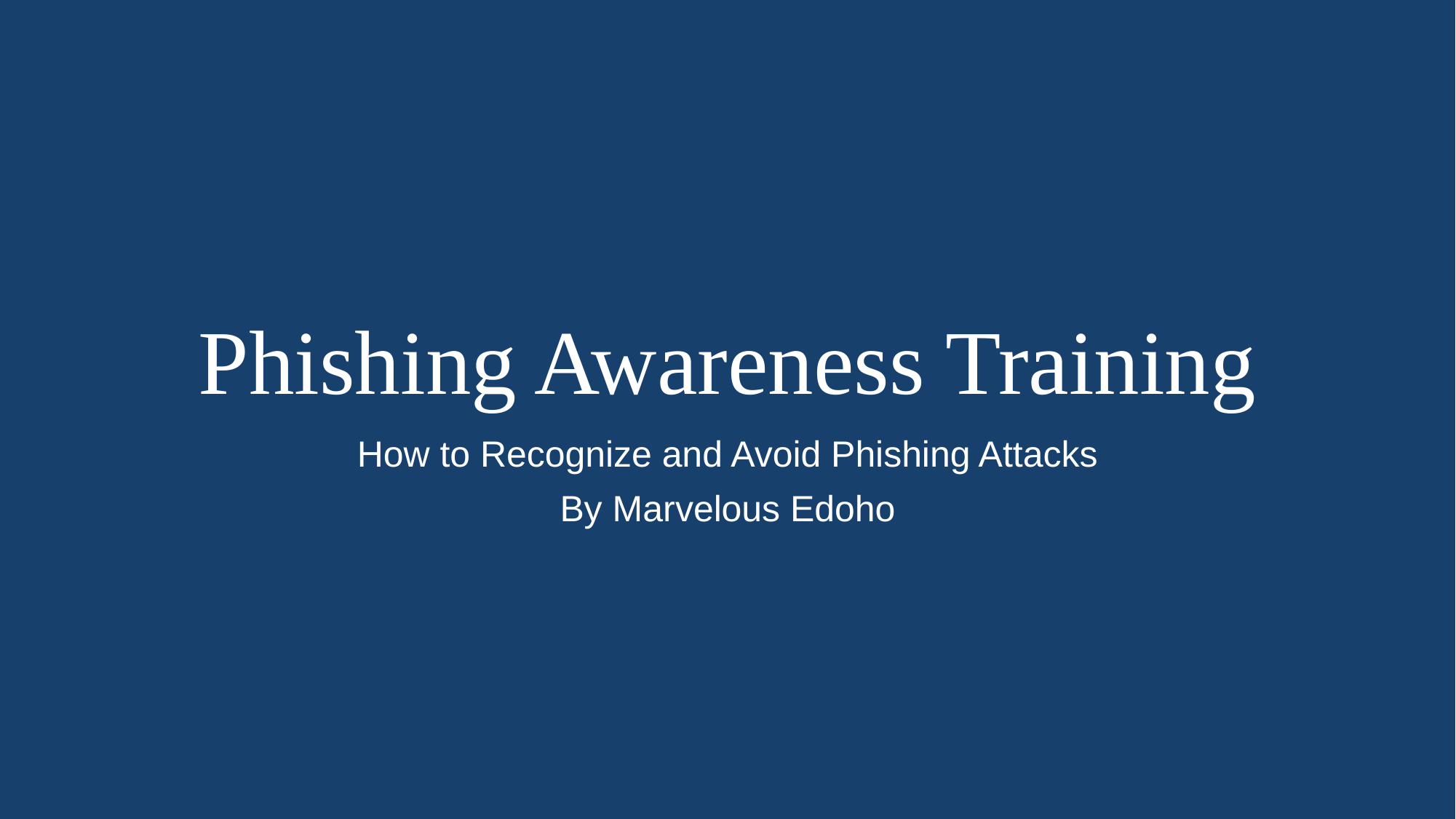

# Phishing Awareness Training
How to Recognize and Avoid Phishing Attacks
By Marvelous Edoho